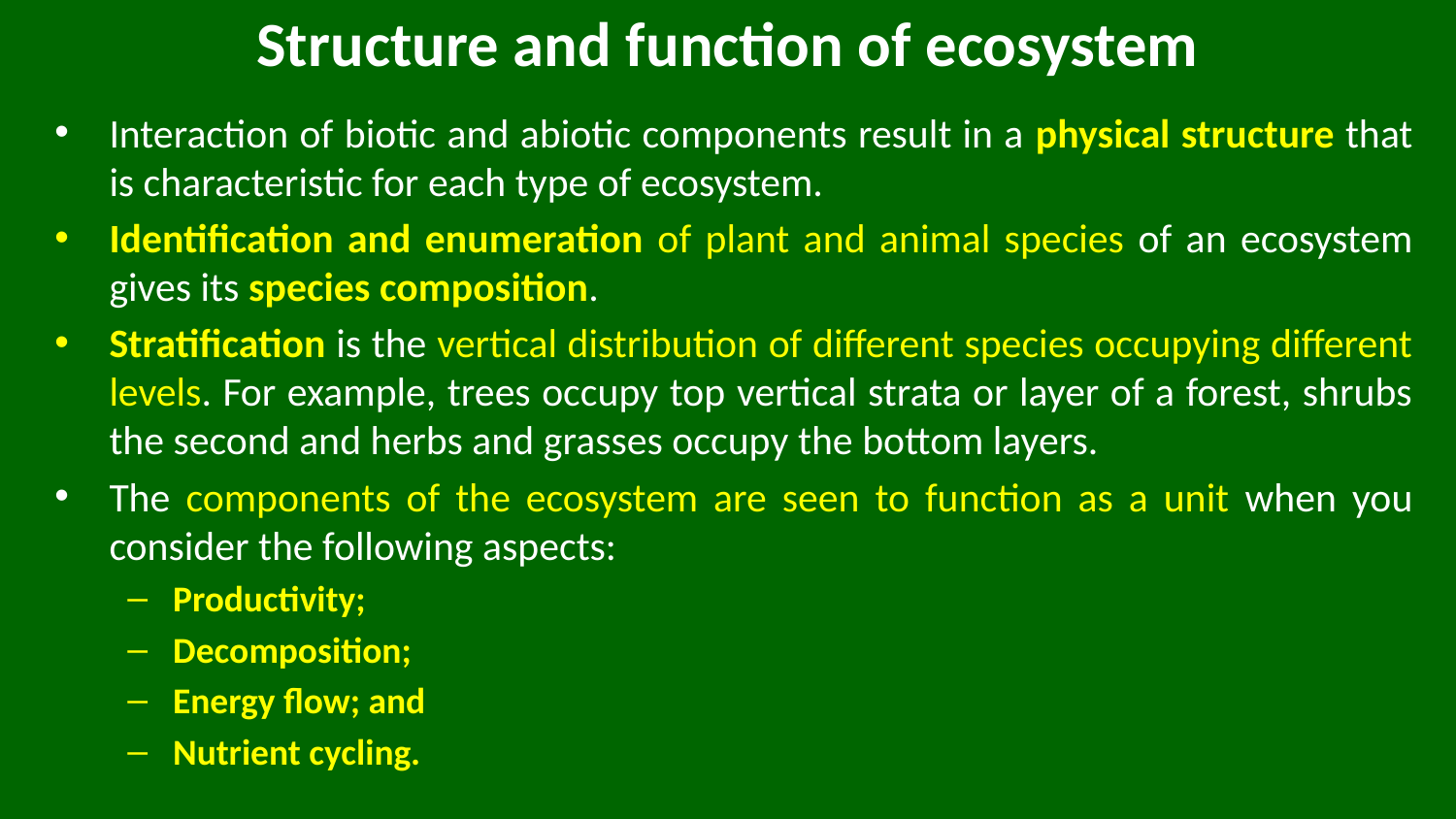

# Structure and function of ecosystem
Interaction of biotic and abiotic components result in a physical structure that is characteristic for each type of ecosystem.
Identification and enumeration of plant and animal species of an ecosystem gives its species composition.
Stratification is the vertical distribution of different species occupying different levels. For example, trees occupy top vertical strata or layer of a forest, shrubs the second and herbs and grasses occupy the bottom layers.
The components of the ecosystem are seen to function as a unit when you consider the following aspects:
Productivity;
Decomposition;
Energy flow; and
Nutrient cycling.